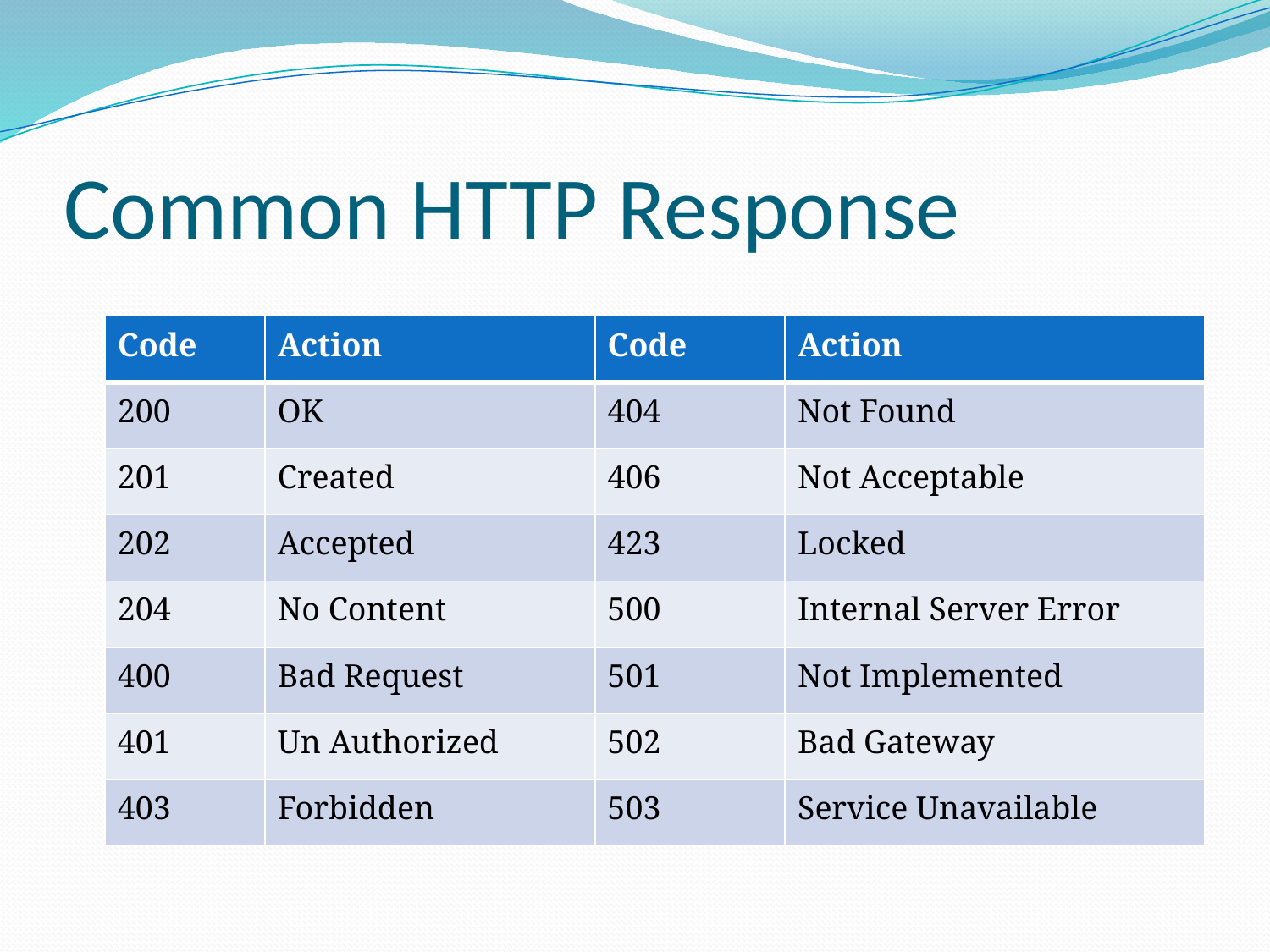

# Common HTTP Response

| Code | Action | Code | Action |
| --- | --- | --- | --- |
| 200 | OK | 404 | Not Found |
| 201 | Created | 406 | Not Acceptable |
| 202 | Accepted | 423 | Locked |
| 204 | No Content | 500 | Internal Server Error |
| 400 | Bad Request | 501 | Not Implemented |
| 401 | Un Authorized | 502 | Bad Gateway |
| 403 | Forbidden | 503 | Service Unavailable |